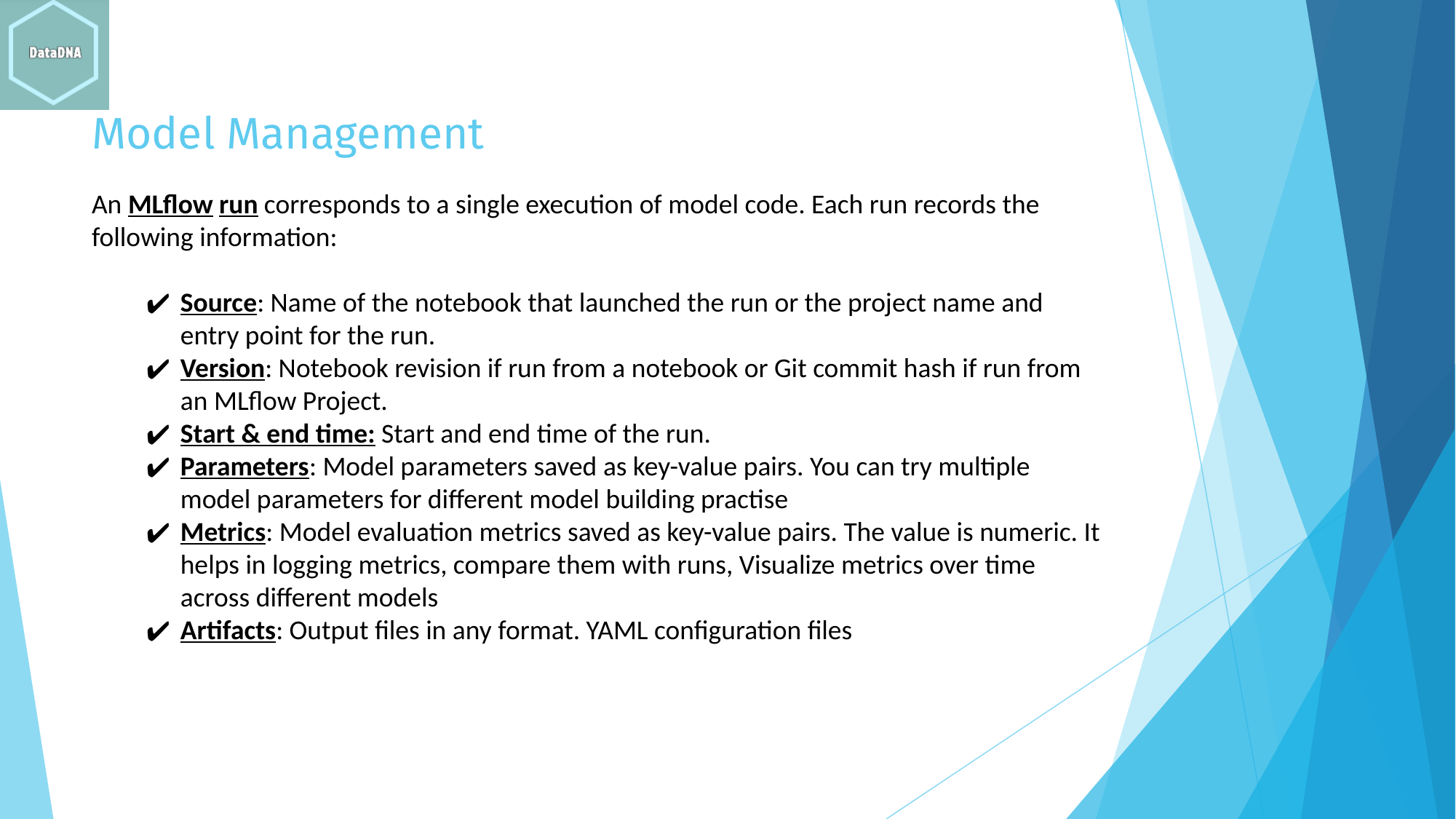

# Model Management
An MLflow run corresponds to a single execution of model code. Each run records the following information:

Source: Name of the notebook that launched the run or the project name and entry point for the run.
Version: Notebook revision if run from a notebook or Git commit hash if run from an MLflow Project.
Start & end time: Start and end time of the run.
Parameters: Model parameters saved as key-value pairs. You can try multiple model parameters for different model building practise
Metrics: Model evaluation metrics saved as key-value pairs. The value is numeric. It helps in logging metrics, compare them with runs, Visualize metrics over time across different models
Artifacts: Output files in any format. YAML configuration files